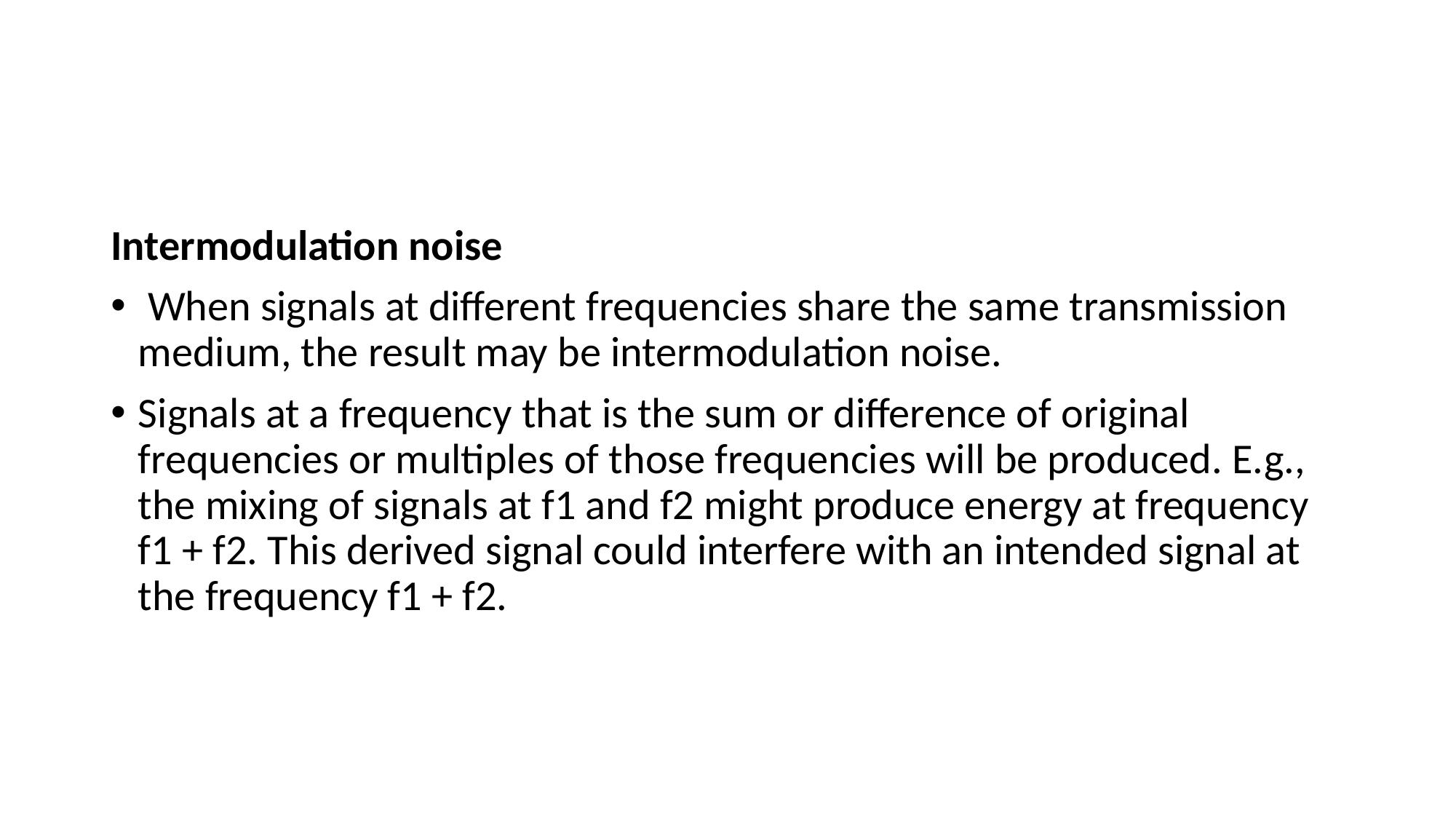

#
Intermodulation noise
 When signals at different frequencies share the same transmission medium, the result may be intermodulation noise.
Signals at a frequency that is the sum or difference of original frequencies or multiples of those frequencies will be produced. E.g., the mixing of signals at f1 and f2 might produce energy at frequency f1 + f2. This derived signal could interfere with an intended signal at the frequency f1 + f2.